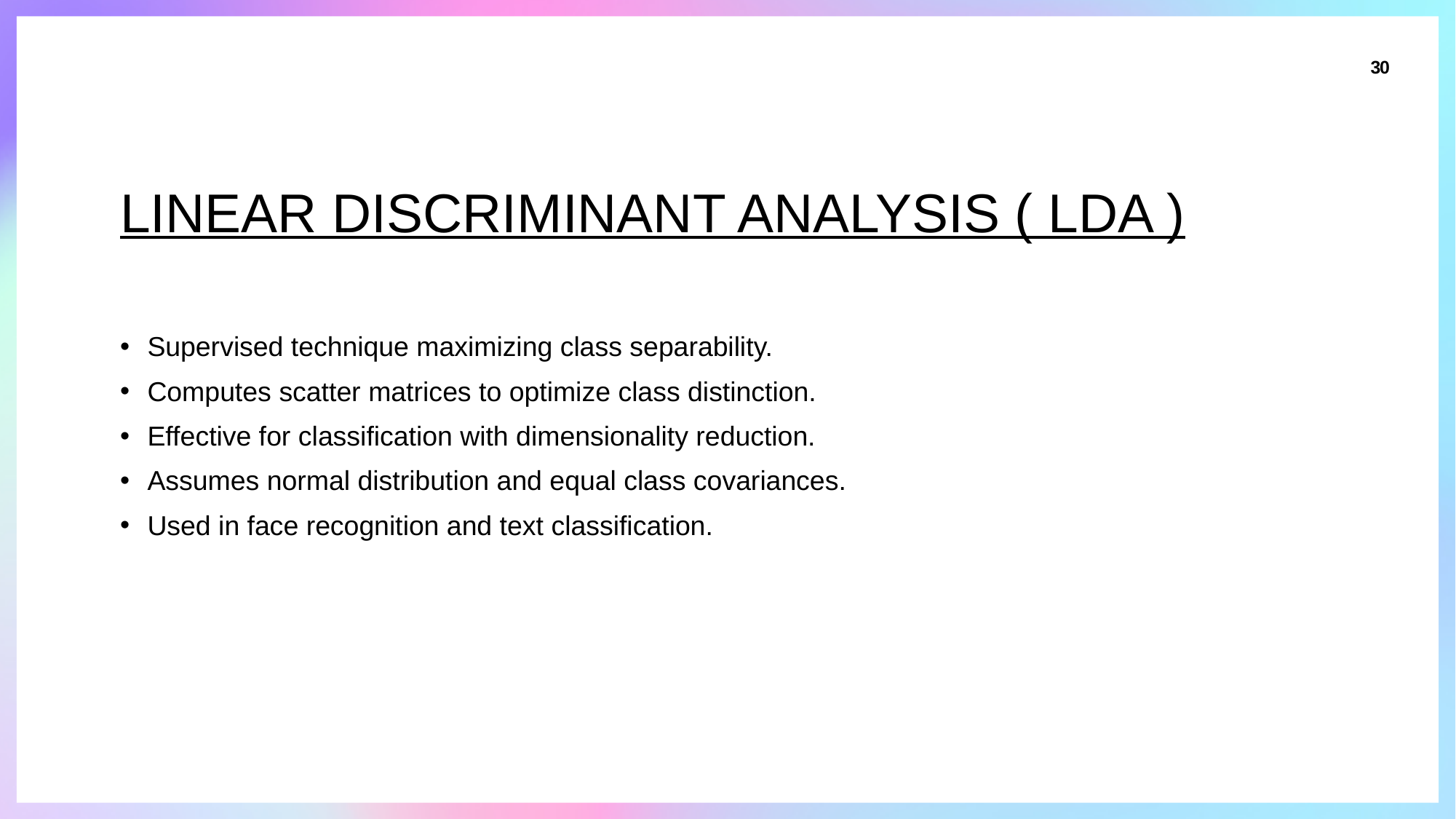

30
# Linear discriminant analysis ( lda )
Supervised technique maximizing class separability.
Computes scatter matrices to optimize class distinction.
Effective for classification with dimensionality reduction.
Assumes normal distribution and equal class covariances.
Used in face recognition and text classification.